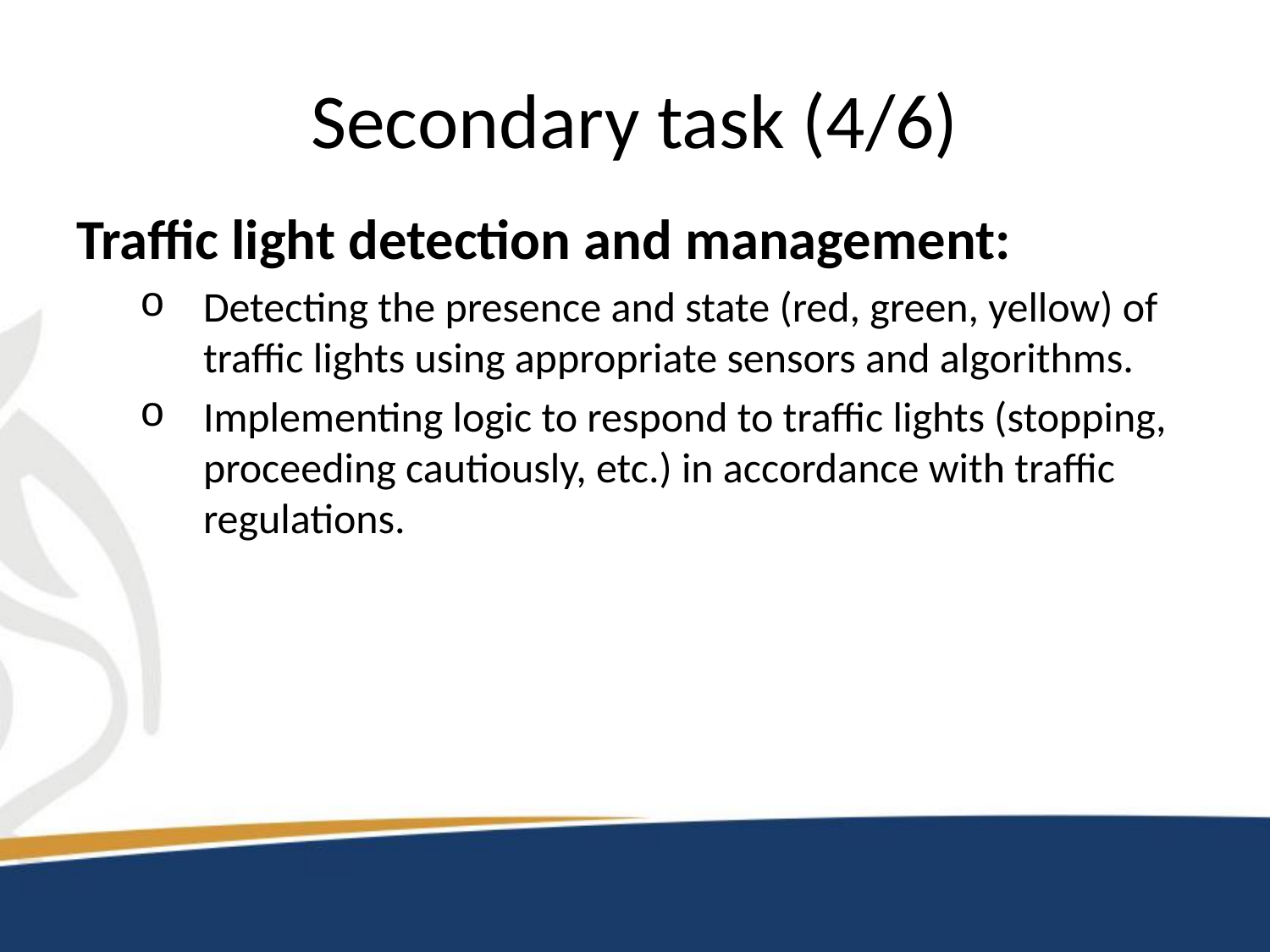

# Secondary task (4/6)
Traffic light detection and management:
Detecting the presence and state (red, green, yellow) of traffic lights using appropriate sensors and algorithms.
Implementing logic to respond to traffic lights (stopping, proceeding cautiously, etc.) in accordance with traffic regulations.